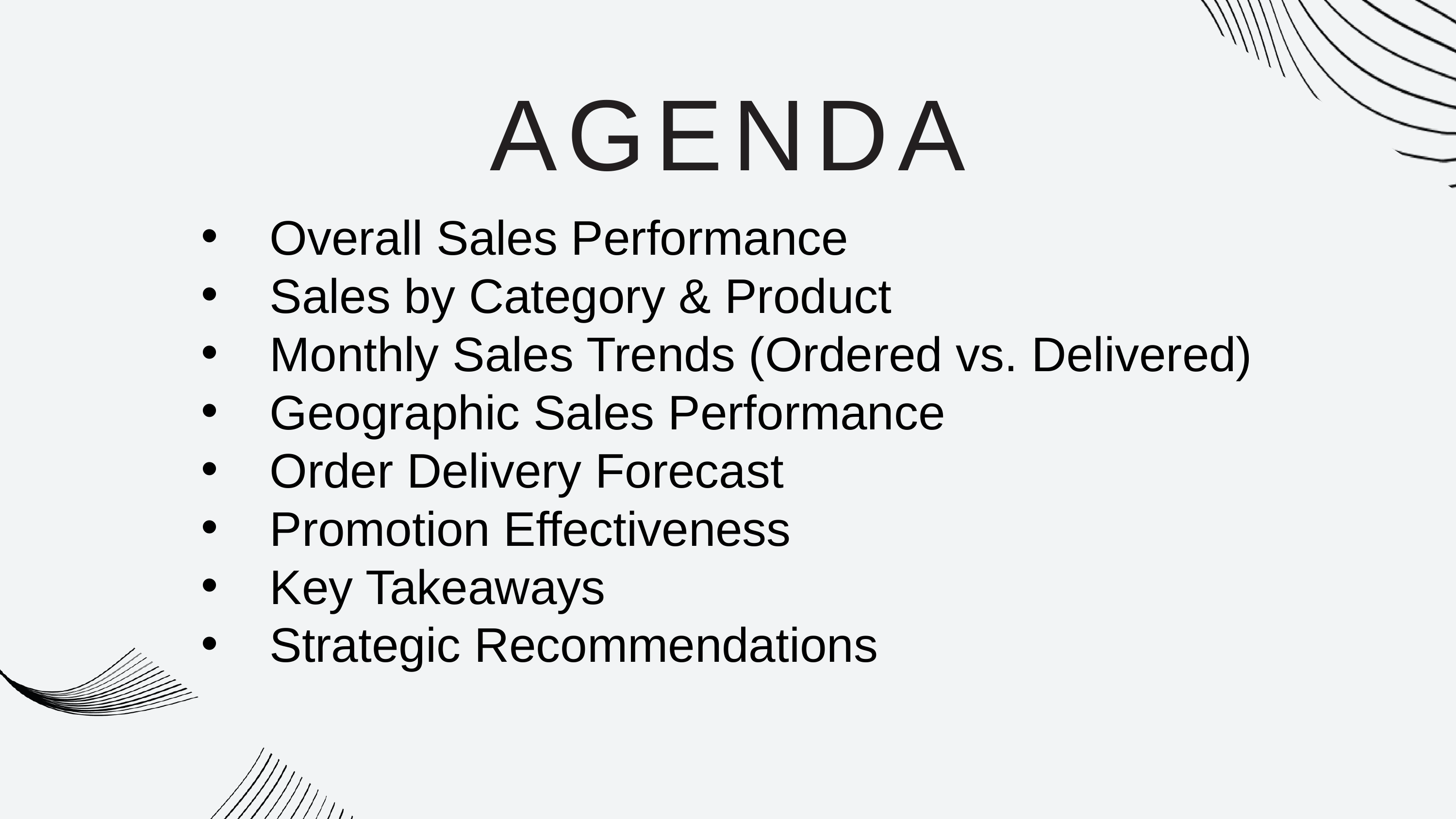

AGENDA
Overall Sales Performance
Sales by Category & Product
Monthly Sales Trends (Ordered vs. Delivered)
Geographic Sales Performance
Order Delivery Forecast
Promotion Effectiveness
Key Takeaways
Strategic Recommendations